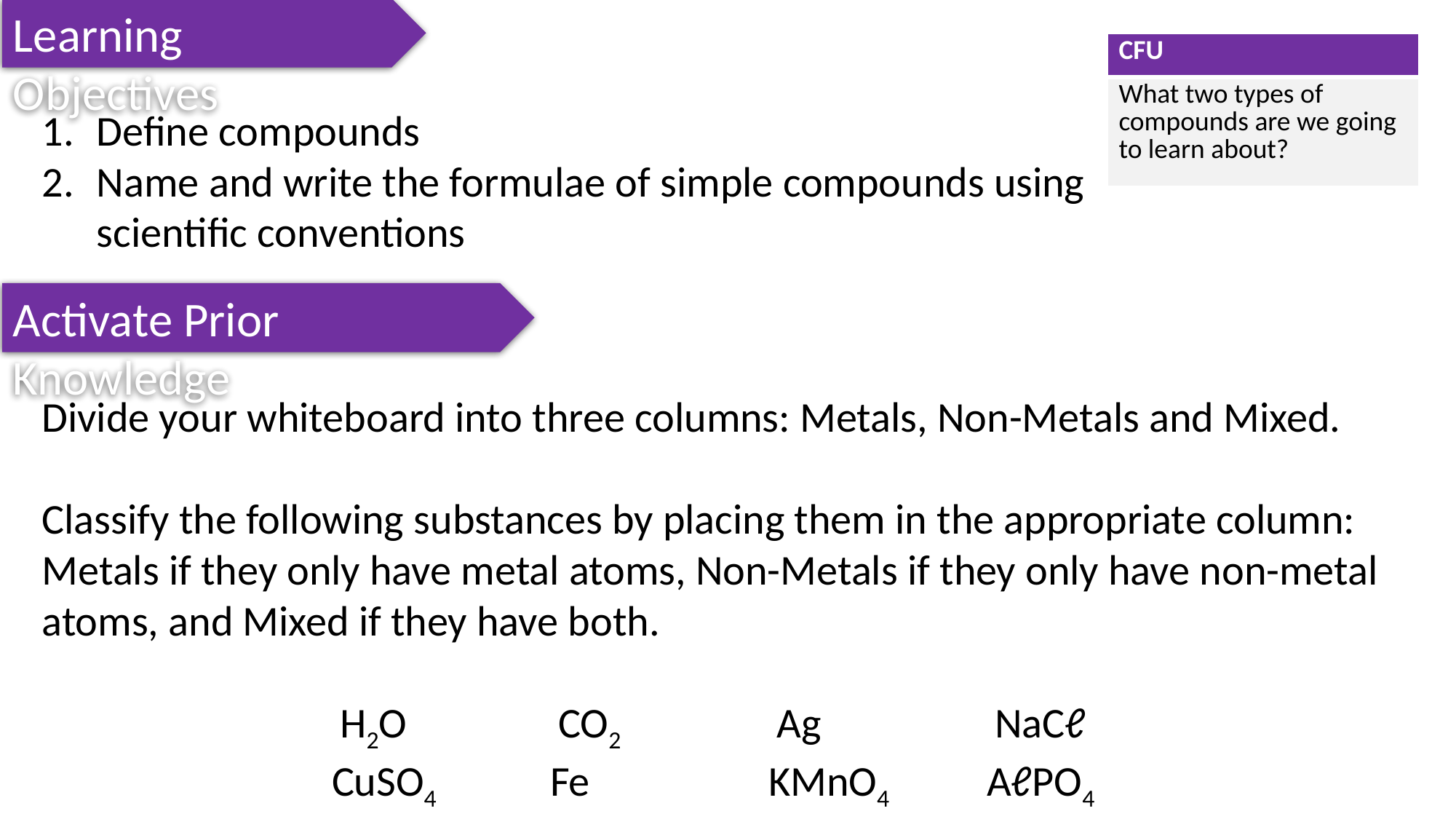

Learning Objectives
| CFU |
| --- |
| What two types of compounds are we going to learn about? |
Define compounds
Name and write the formulae of simple compounds using scientific conventions
Activate Prior Knowledge
Divide your whiteboard into three columns: Metals, Non-Metals and Mixed.

Classify the following substances by placing them in the appropriate column: Metals if they only have metal atoms, Non-Metals if they only have non-metal atoms, and Mixed if they have both.

H2O		CO2		Ag		NaCℓ
CuSO4		Fe		KMnO4	AℓPO4